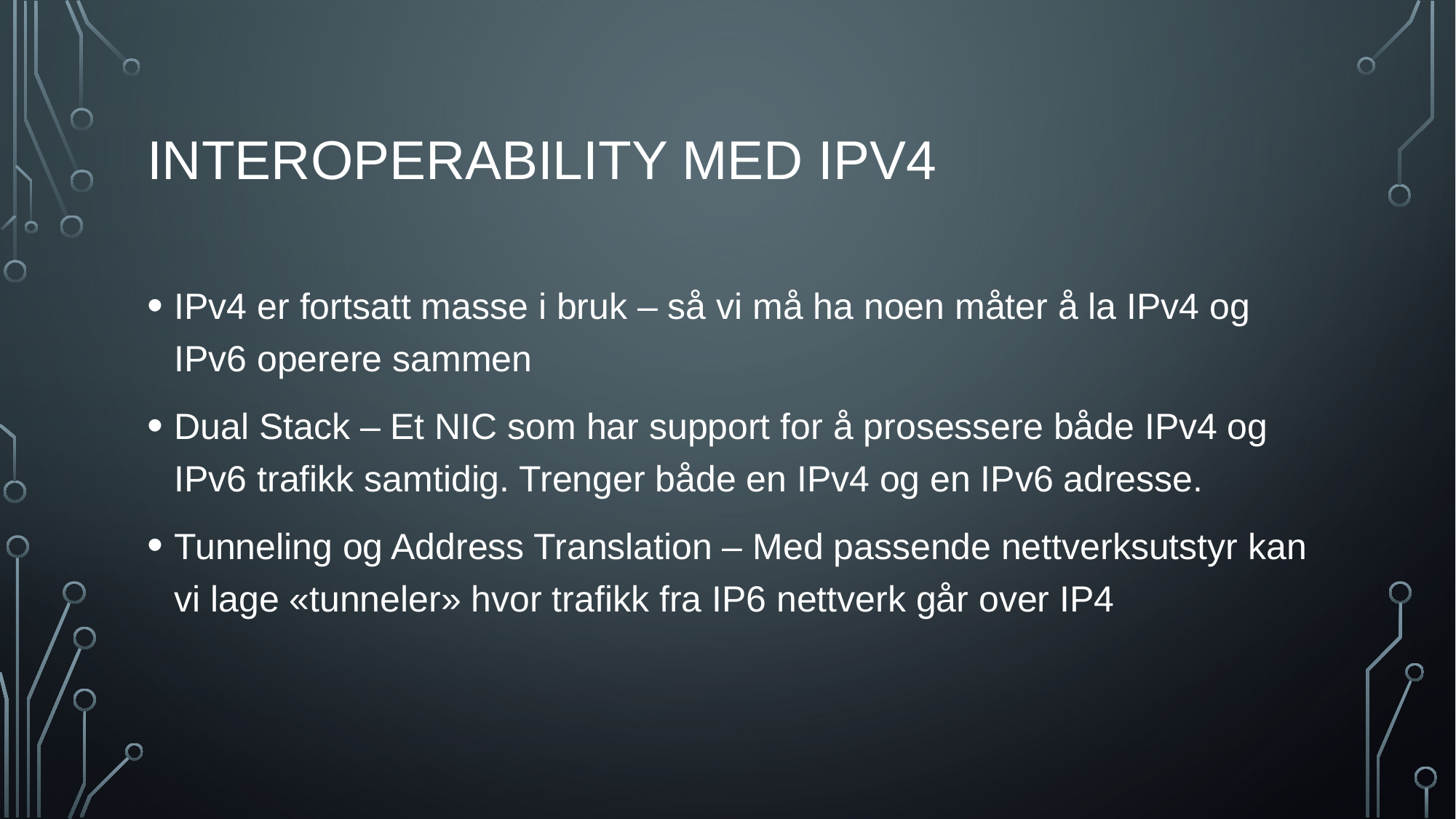

# Interoperability med IPv4
IPv4 er fortsatt masse i bruk – så vi må ha noen måter å la IPv4 og IPv6 operere sammen
Dual Stack – Et NIC som har support for å prosessere både IPv4 og IPv6 trafikk samtidig. Trenger både en IPv4 og en IPv6 adresse.
Tunneling og Address Translation – Med passende nettverksutstyr kan vi lage «tunneler» hvor trafikk fra IP6 nettverk går over IP4